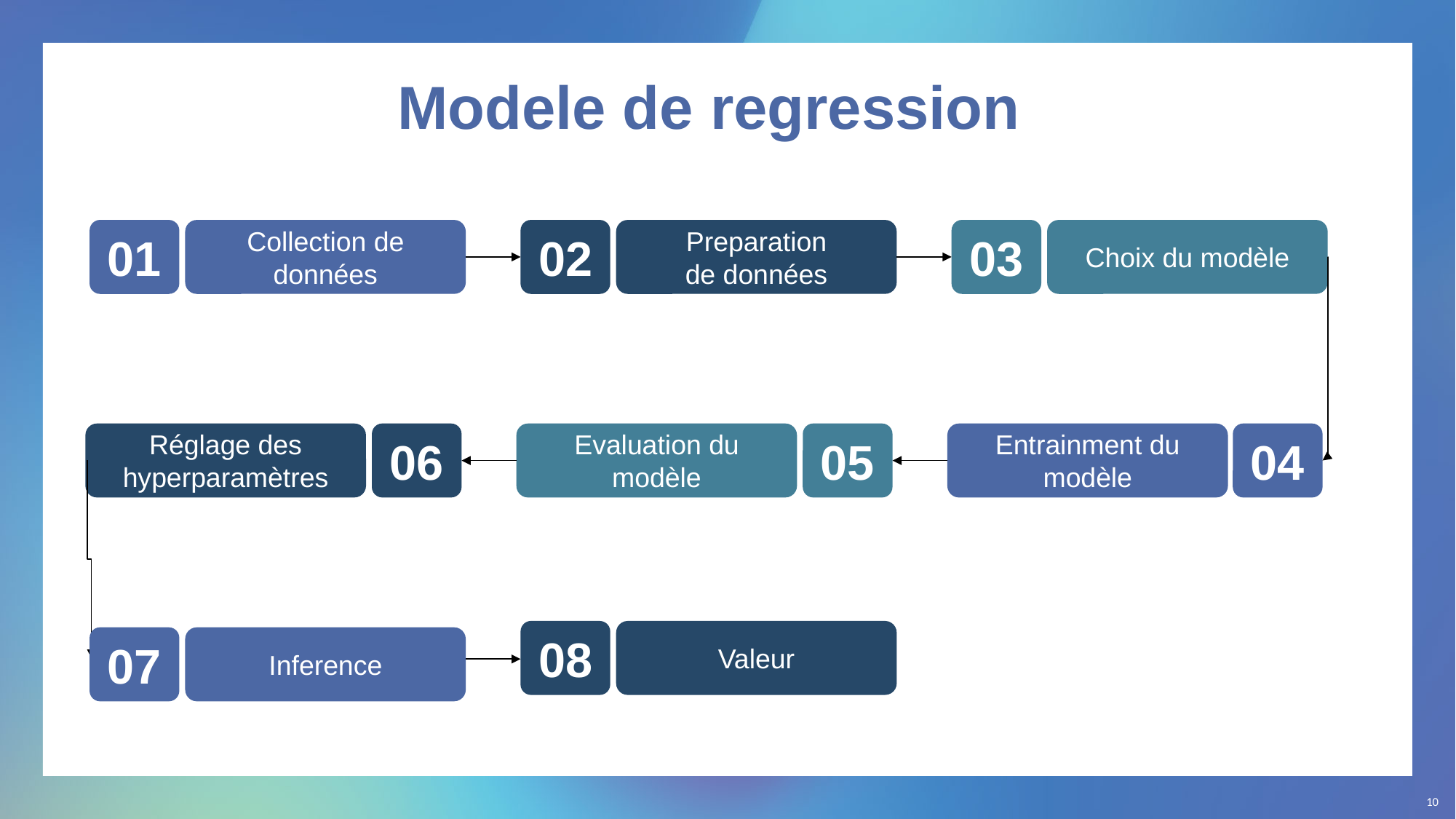

Modele de regression
01
Collection de données
02
Preparation de données
03
Choix du modèle

Réglage des hyperparamètres
06
Evaluation du modèle
05
Entrainment du modèle
04
08
Valeur
07
Inference